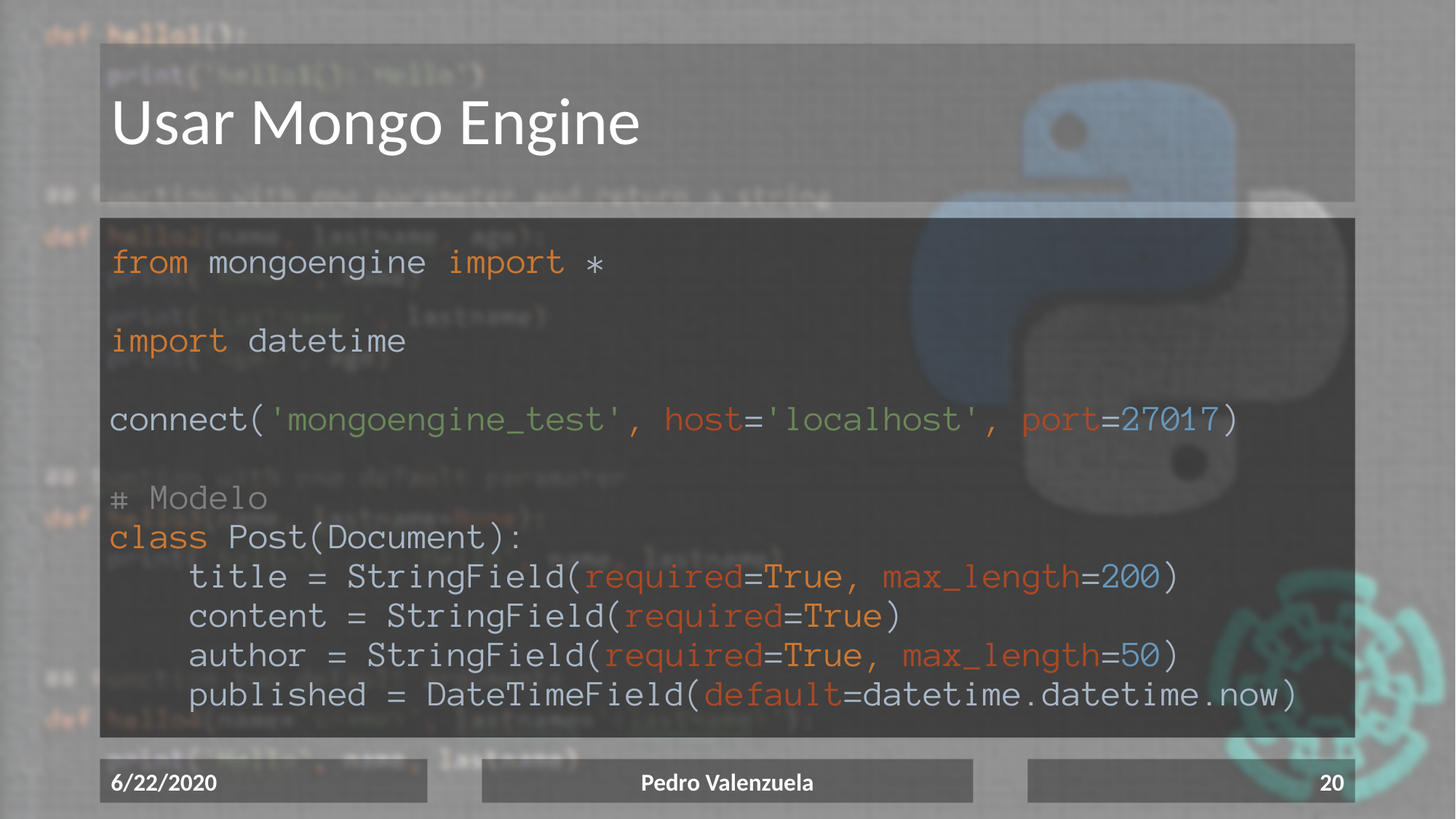

# Usar Mongo Engine
from mongoengine import *
import datetime
connect('mongoengine_test', host='localhost', port=27017)
# Modelo
class Post(Document):
    title = StringField(required=True, max_length=200)
    content = StringField(required=True)
    author = StringField(required=True, max_length=50)
    published = DateTimeField(default=datetime.datetime.now)
6/22/2020
Pedro Valenzuela
20